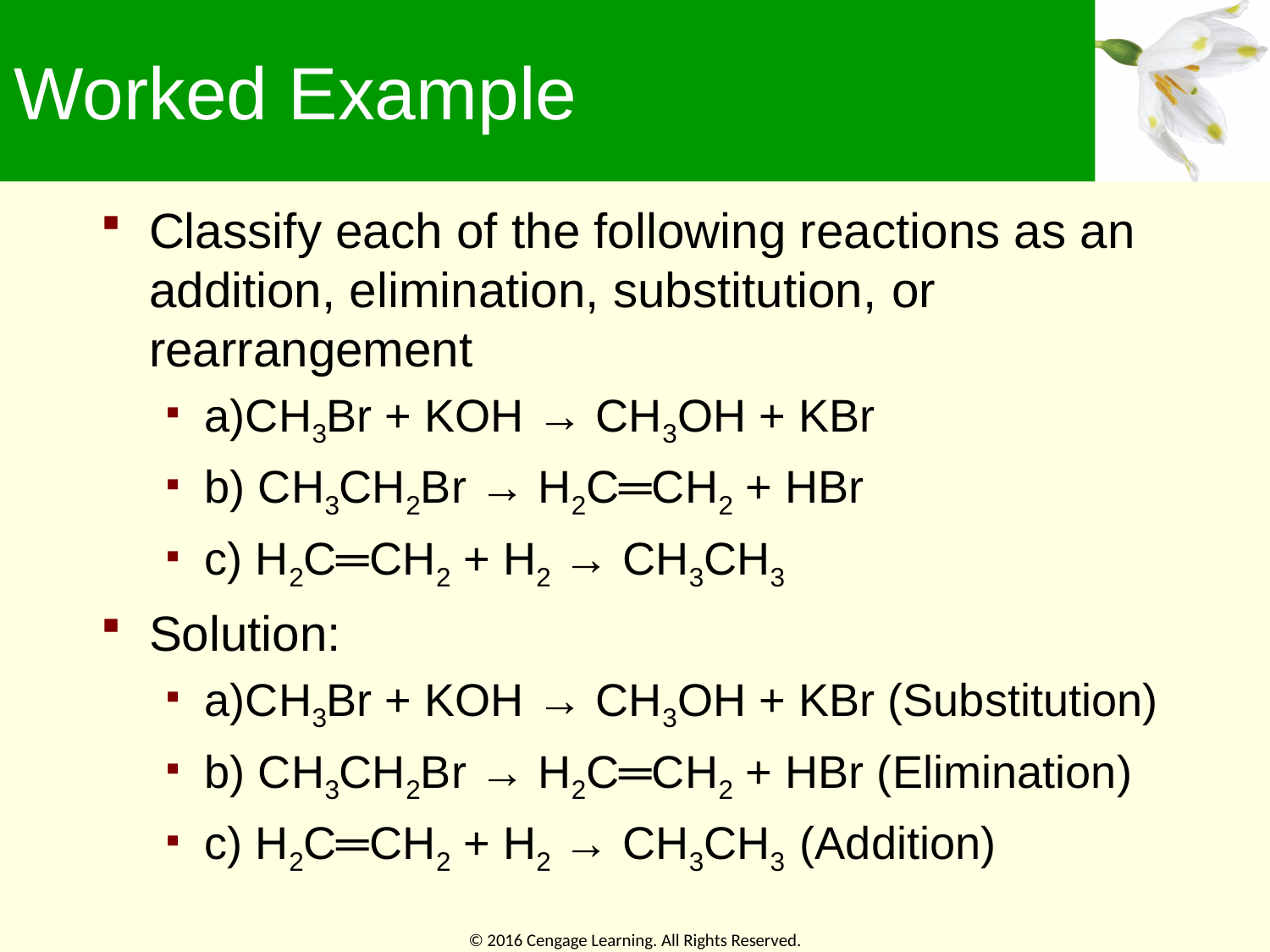

# Worked Example
Classify each of the following reactions as an addition, elimination, substitution, or rearrangement
a)CH3Br + KOH → CH3OH + KBr
b) CH3CH2Br → H2C═CH2 + HBr
c) H2C═CH2 + H2 → CH3CH3
Solution:
a)CH3Br + KOH → CH3OH + KBr (Substitution)
b) CH3CH2Br → H2C═CH2 + HBr (Elimination)
c) H2C═CH2 + H2 → CH3CH3  (Addition)